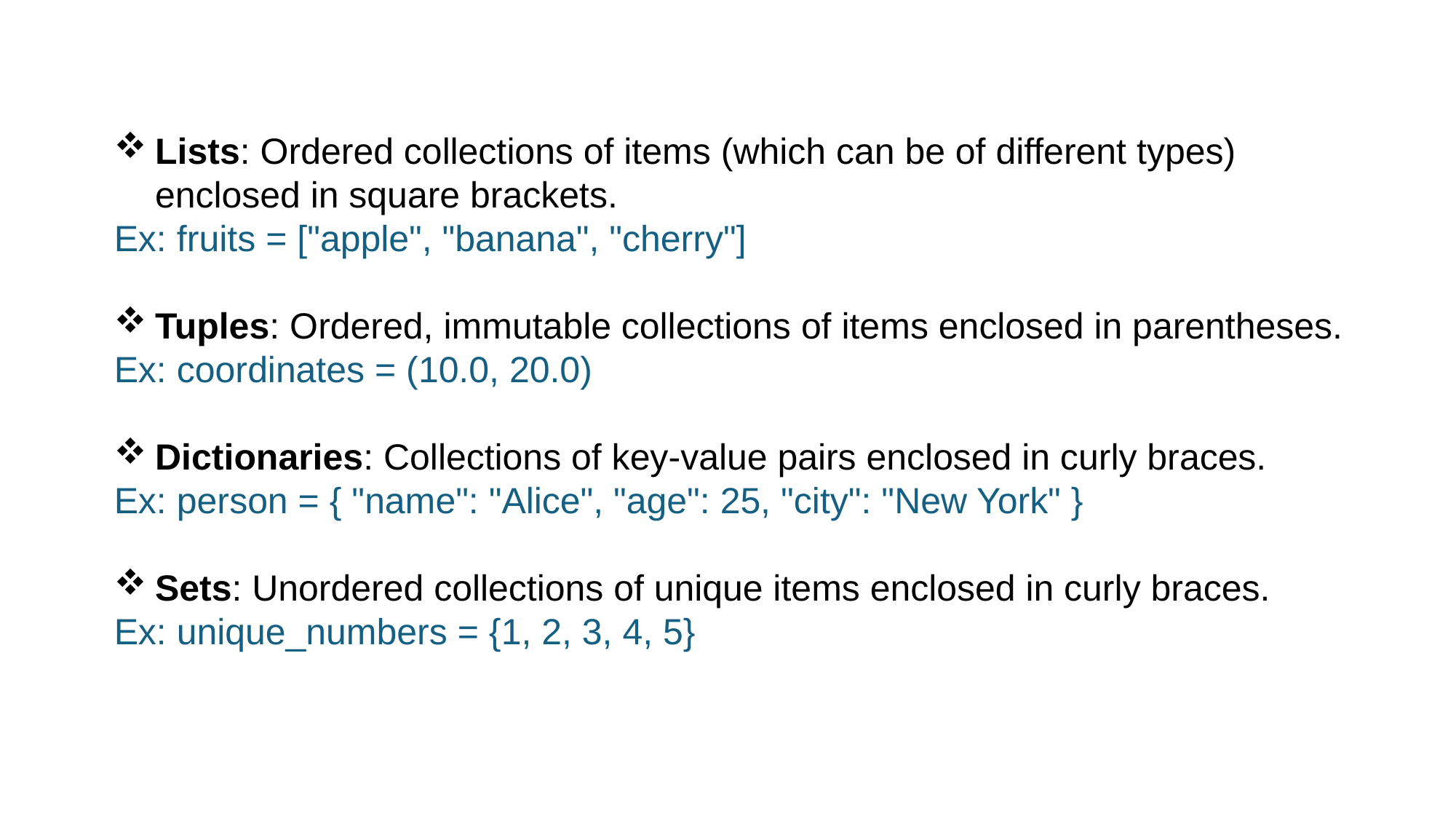

Lists: Ordered collections of items (which can be of different types) enclosed in square brackets.
Ex: fruits = ["apple", "banana", "cherry"]

Tuples: Ordered, immutable collections of items enclosed in parentheses.
Ex: coordinates = (10.0, 20.0)

Dictionaries: Collections of key-value pairs enclosed in curly braces.
Ex: person = { "name": "Alice", "age": 25, "city": "New York" }

Sets: Unordered collections of unique items enclosed in curly braces.
Ex: unique_numbers = {1, 2, 3, 4, 5}